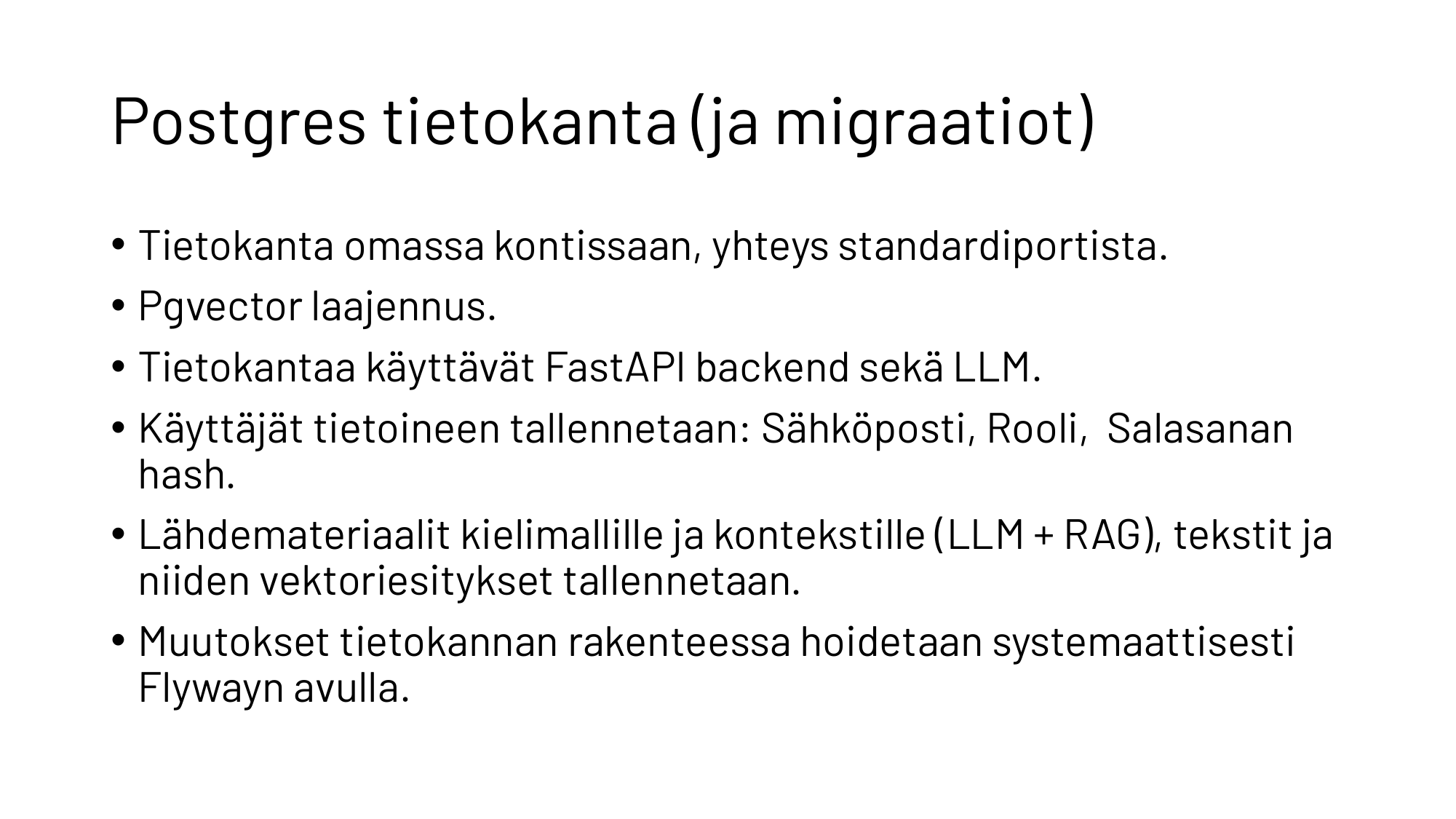

# Postgres tietokanta (ja migraatiot)
Tietokanta omassa kontissaan, yhteys standardiportista.
Pgvector laajennus.
Tietokantaa käyttävät FastAPI backend sekä LLM.
Käyttäjät tietoineen tallennetaan: Sähköposti, Rooli,  Salasanan hash.
Lähdemateriaalit kielimallille ja kontekstille (LLM + RAG), tekstit ja niiden vektoriesitykset tallennetaan.
Muutokset tietokannan rakenteessa hoidetaan systemaattisesti Flywayn avulla.